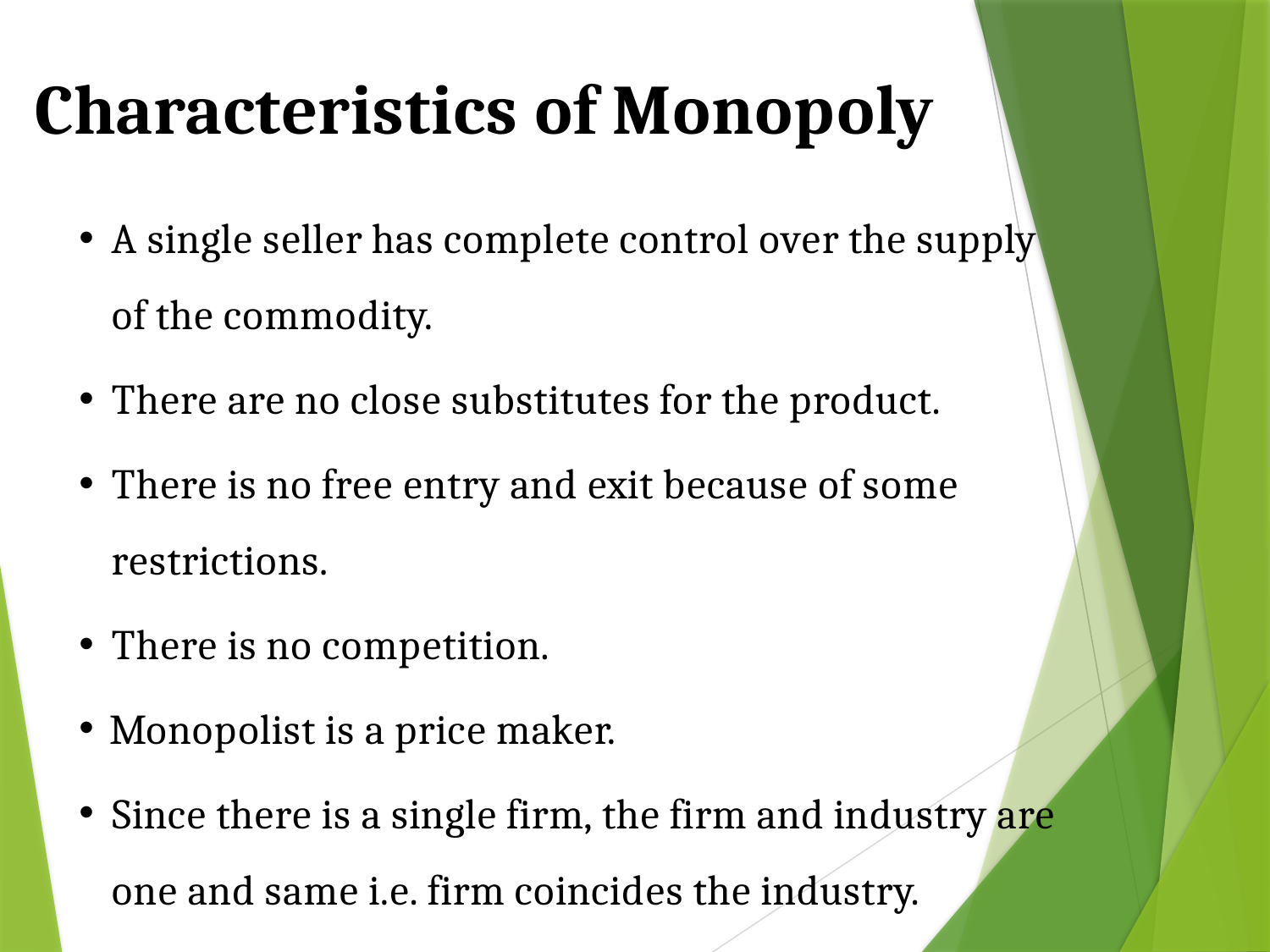

Characteristics of Monopoly
A single seller has complete control over the supply of the commodity.
There are no close substitutes for the product.
There is no free entry and exit because of some restrictions.
There is no competition.
Monopolist is a price maker.
Since there is a single firm, the firm and industry are one and same i.e. firm coincides the industry.